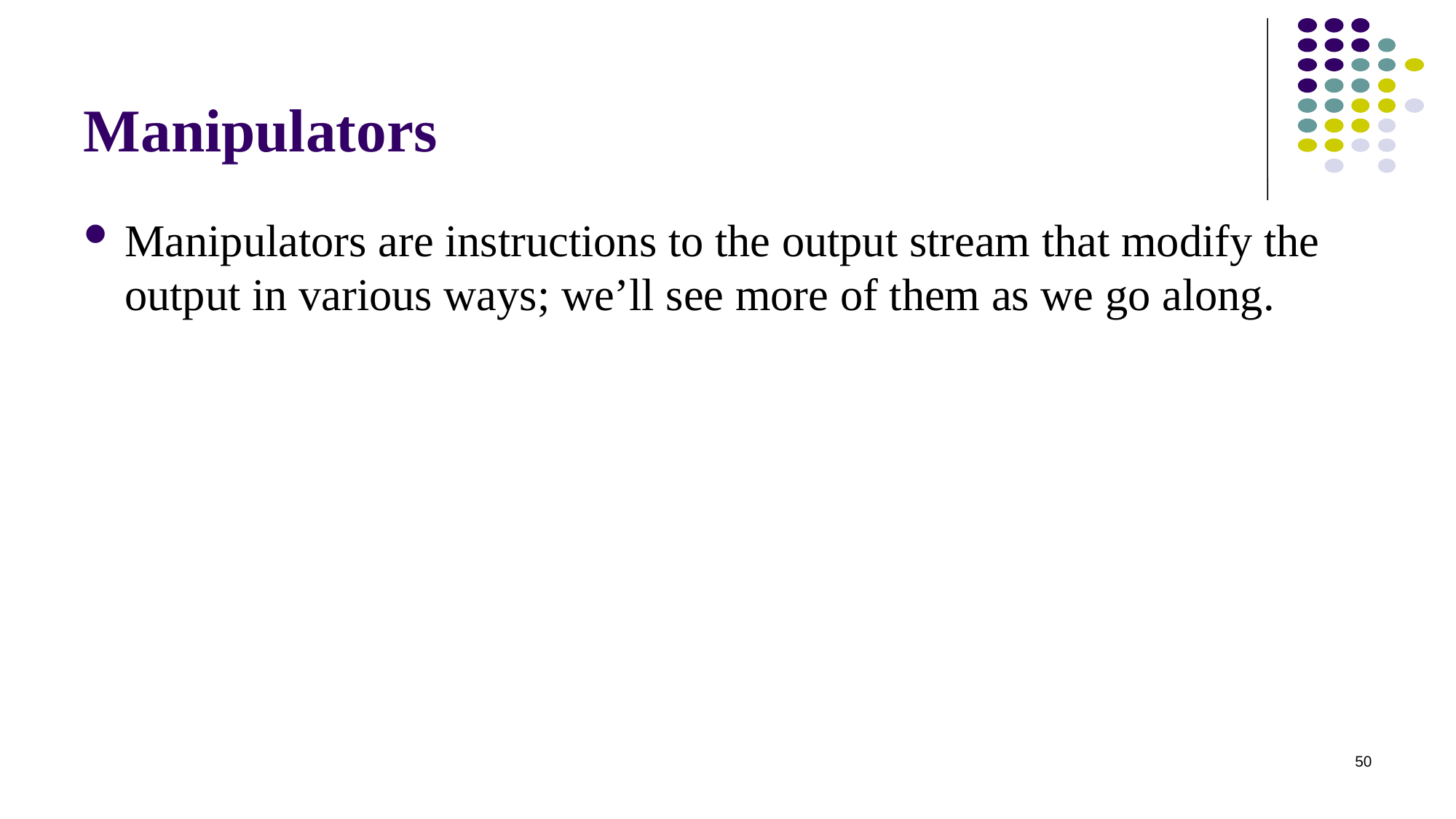

# Manipulators
Manipulators are instructions to the output stream that modify the output in various ways; we’ll see more of them as we go along.

50